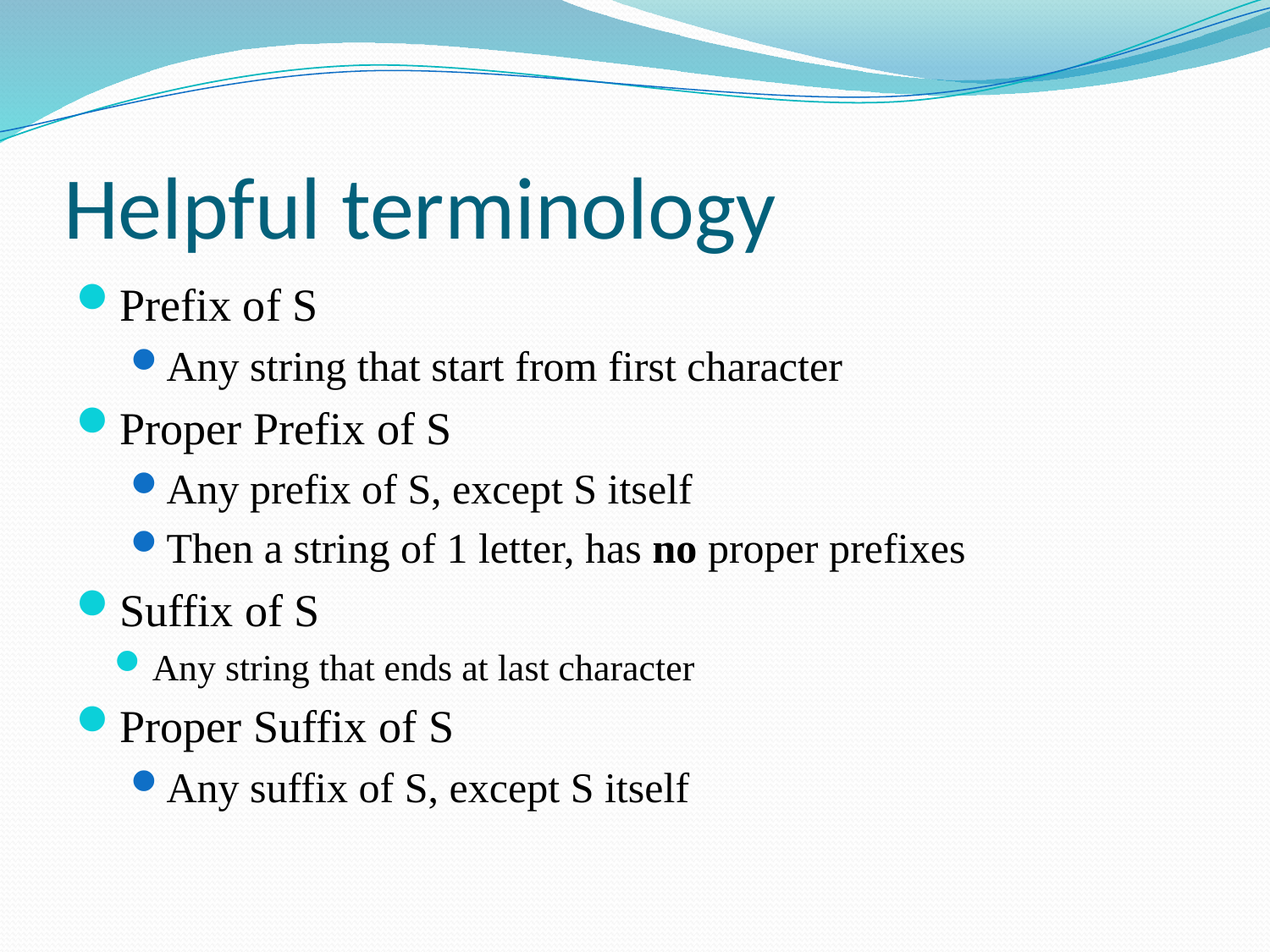

# Helpful terminology
Prefix of S
Any string that start from first character
Proper Prefix of S
Any prefix of S, except S itself
Then a string of 1 letter, has no proper prefixes
Suffix of S
Any string that ends at last character
Proper Suffix of S
Any suffix of S, except S itself